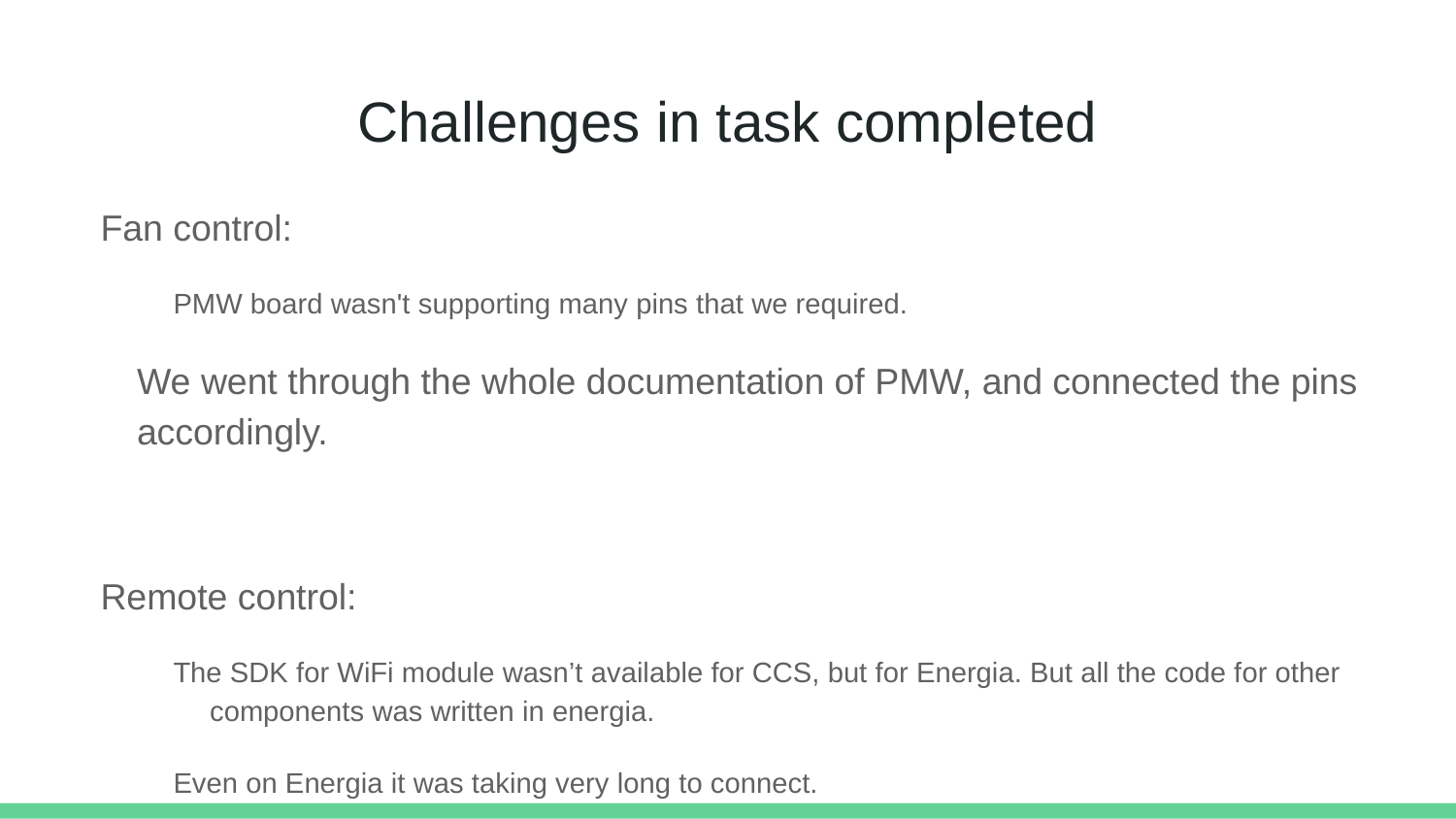

# Challenges in task completed
Fan control:
PMW board wasn't supporting many pins that we required.
We went through the whole documentation of PMW, and connected the pins accordingly.

Remote control:
The SDK for WiFi module wasn’t available for CCS, but for Energia. But all the code for other components was written in energia.
Even on Energia it was taking very long to connect.
We decided to use bluetooth connection instead.